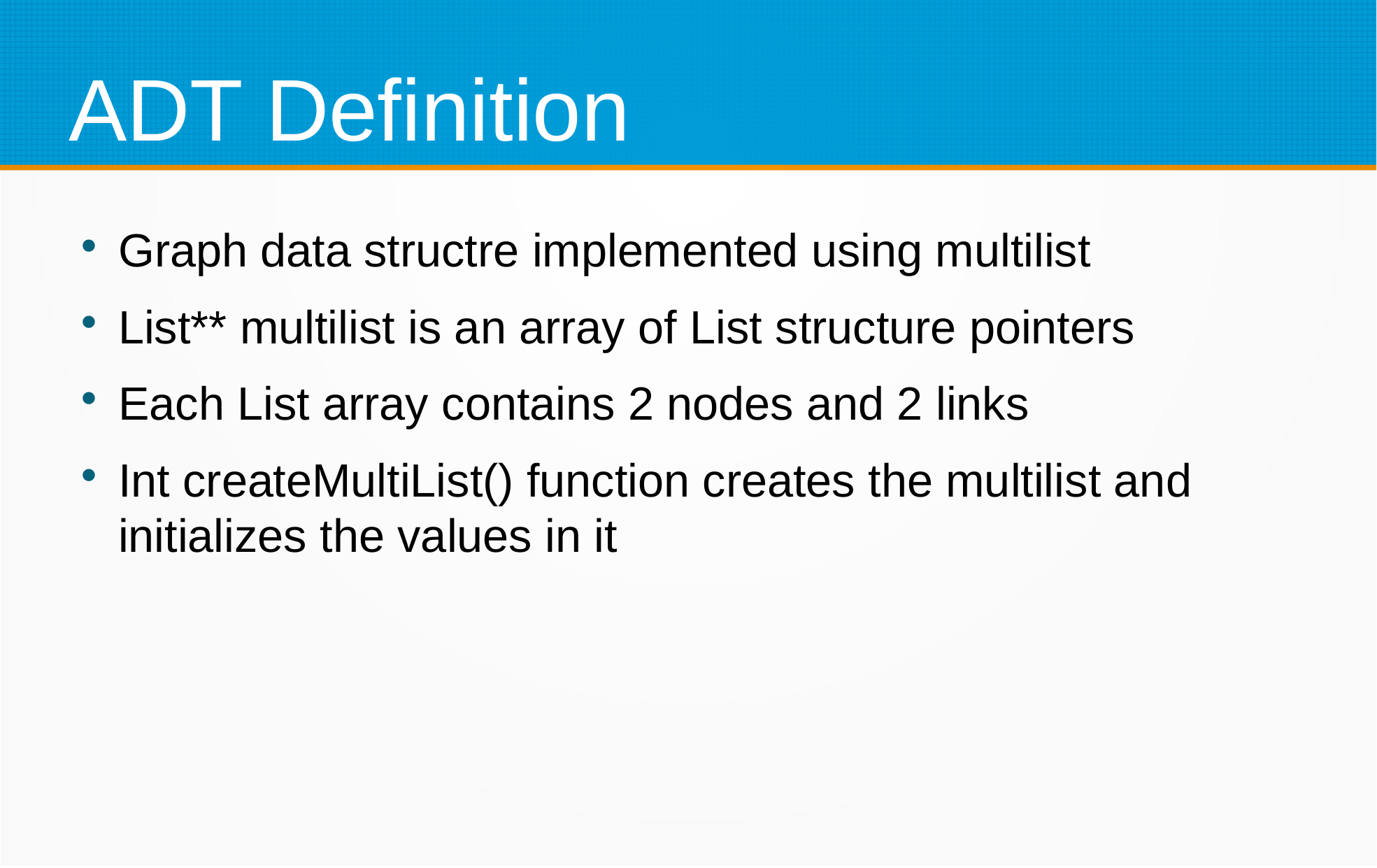

ADT Definition
Graph data structre implemented using multilist
List** multilist is an array of List structure pointers
Each List array contains 2 nodes and 2 links
Int createMultiList() function creates the multilist and initializes the values in it